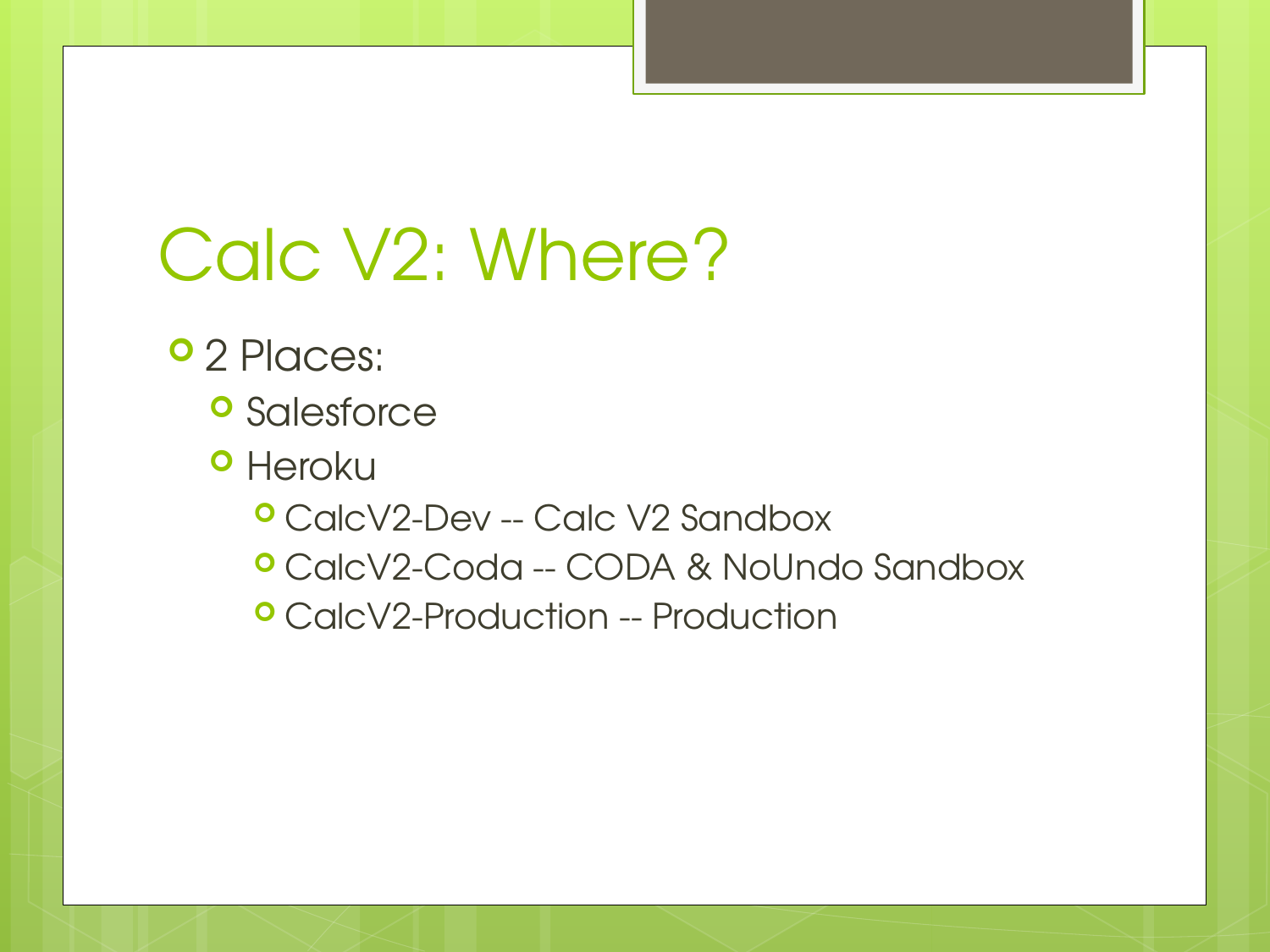

# Calc V2: Where?
2 Places:
Salesforce
Heroku
CalcV2-Dev -- Calc V2 Sandbox
CalcV2-Coda -- CODA & NoUndo Sandbox
CalcV2-Production -- Production